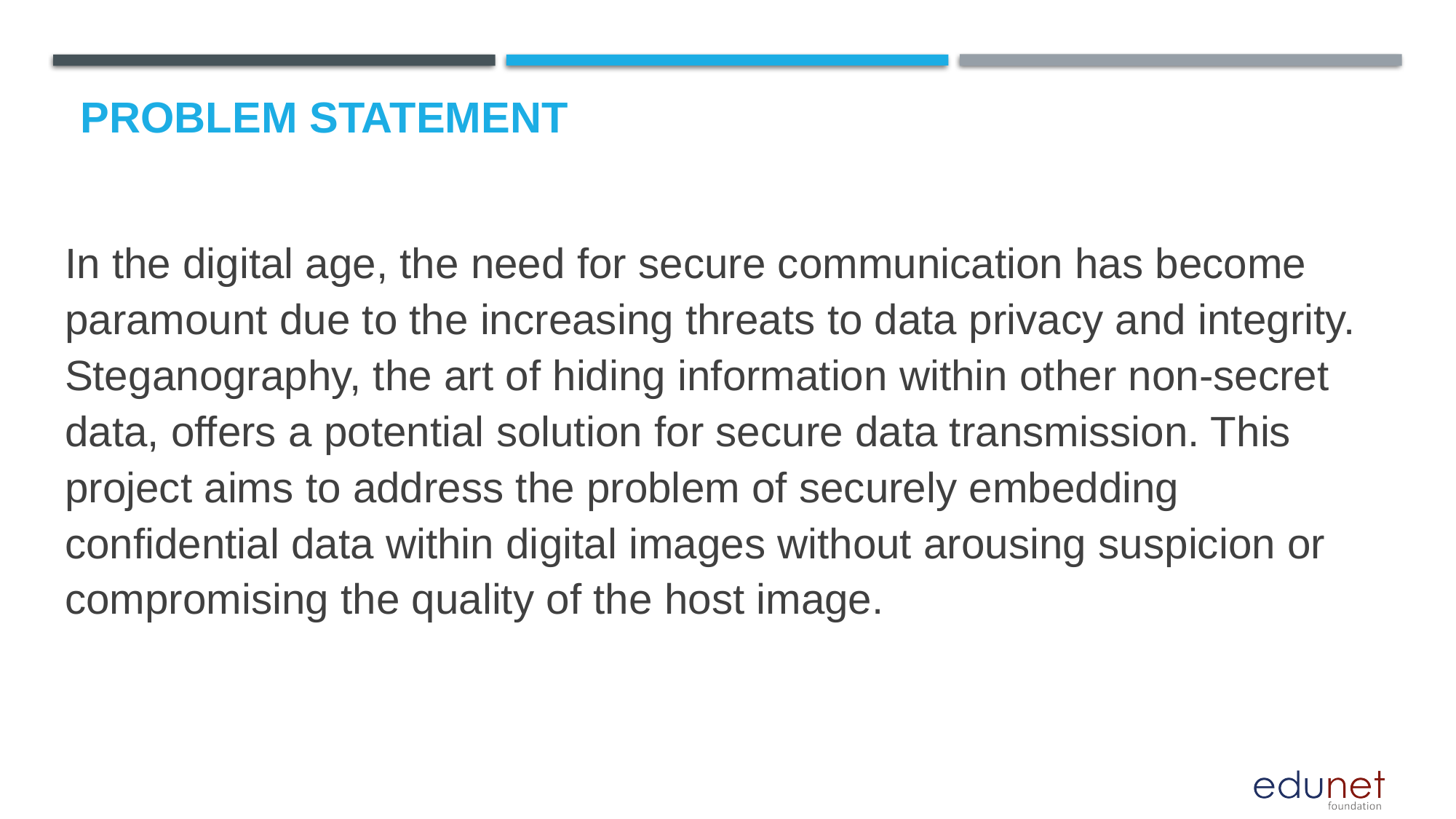

# Problem Statement
In the digital age, the need for secure communication has become paramount due to the increasing threats to data privacy and integrity. Steganography, the art of hiding information within other non-secret data, offers a potential solution for secure data transmission. This project aims to address the problem of securely embedding confidential data within digital images without arousing suspicion or compromising the quality of the host image.